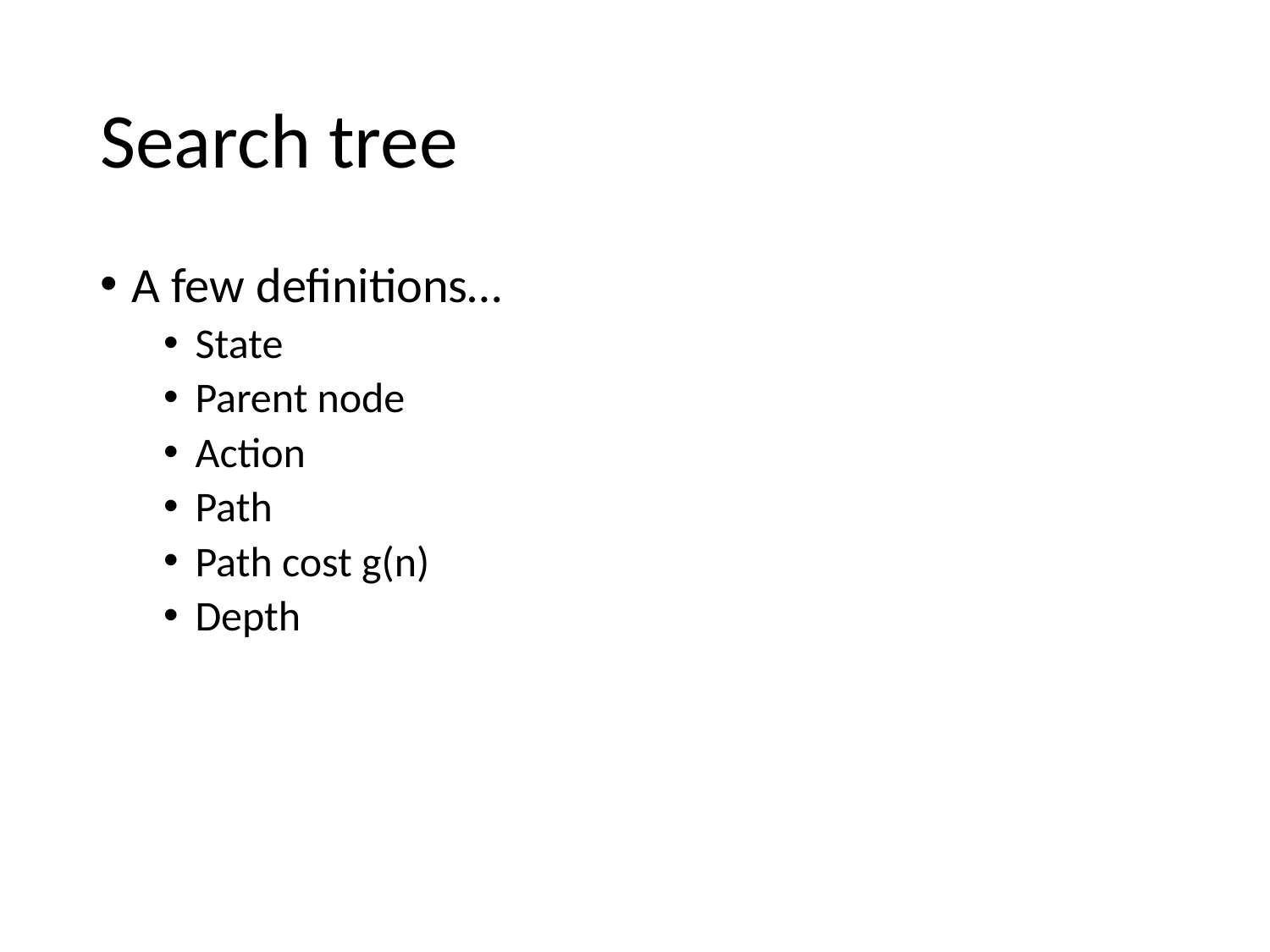

# Search tree
A few definitions…
State
Parent node
Action
Path
Path cost g(n)
Depth